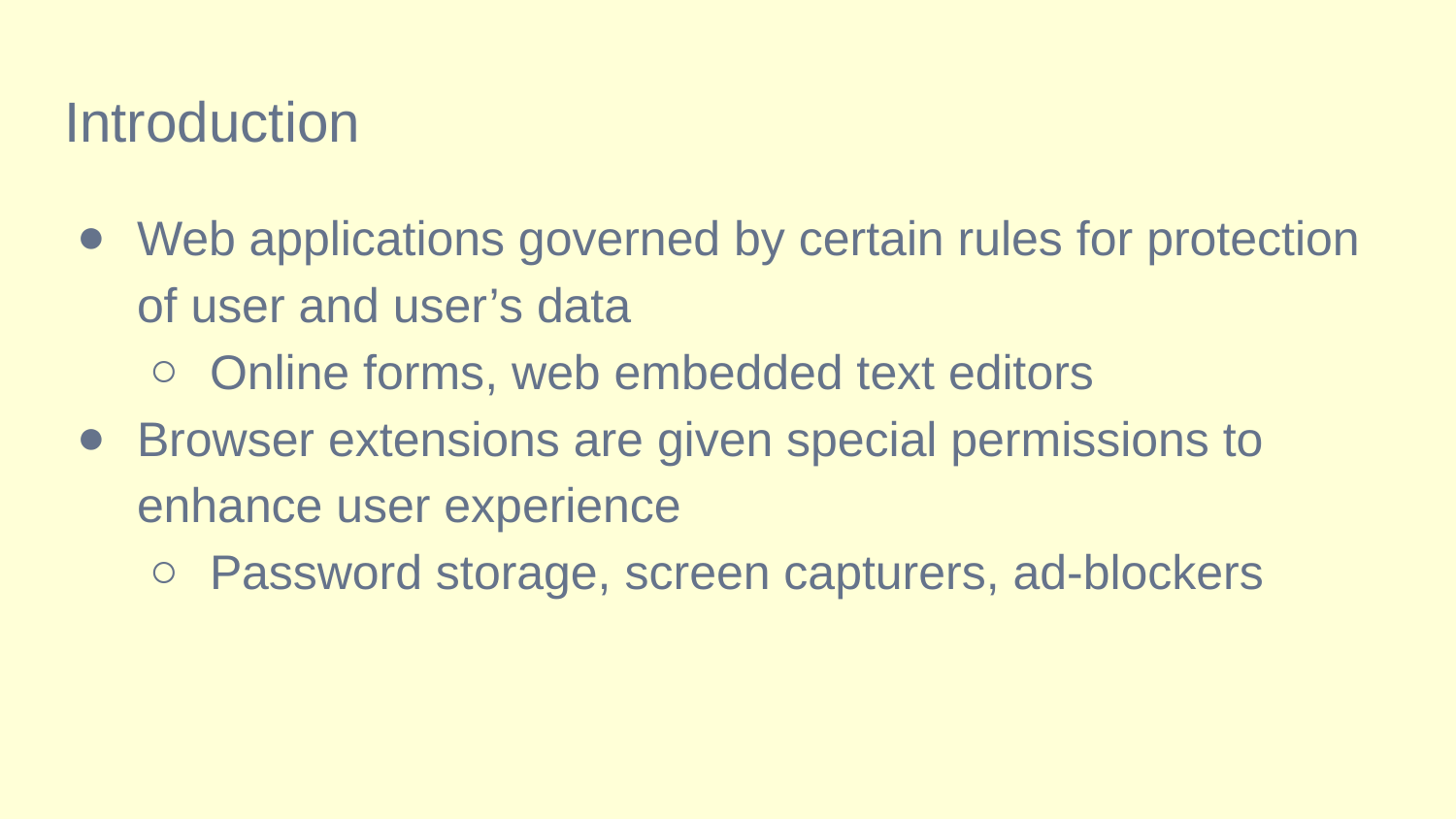

# Introduction
Web applications governed by certain rules for protection of user and user’s data
Online forms, web embedded text editors
Browser extensions are given special permissions to enhance user experience
Password storage, screen capturers, ad-blockers